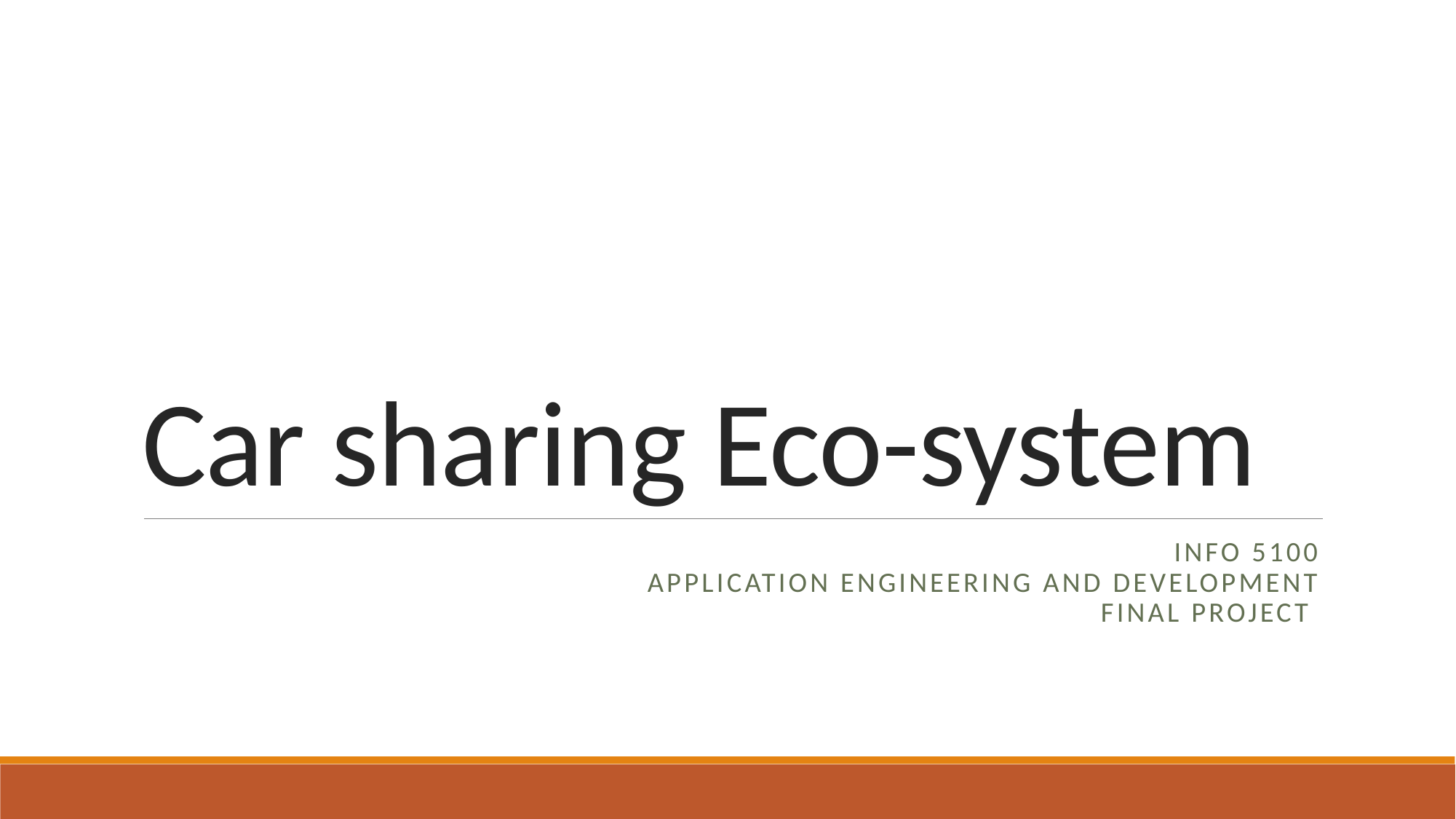

# Car sharing Eco-system
INFO 5100
APPLICATION ENGINEERING AND DEVELOPMENT
FINAL PROJECT